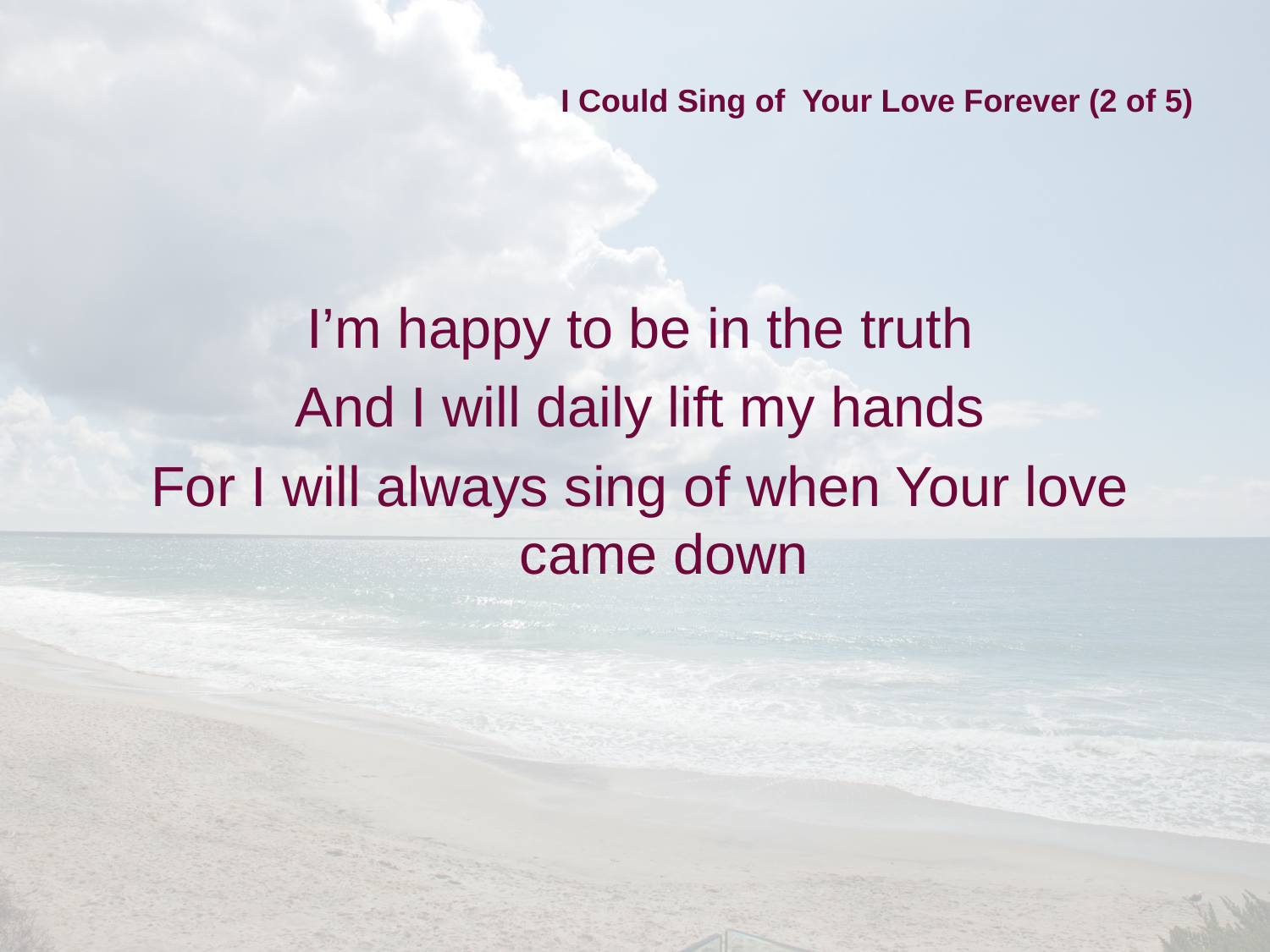

# I Could Sing of  Your Love Forever (2 of 5)
I’m happy to be in the truth
And I will daily lift my hands
For I will always sing of when Your love came down